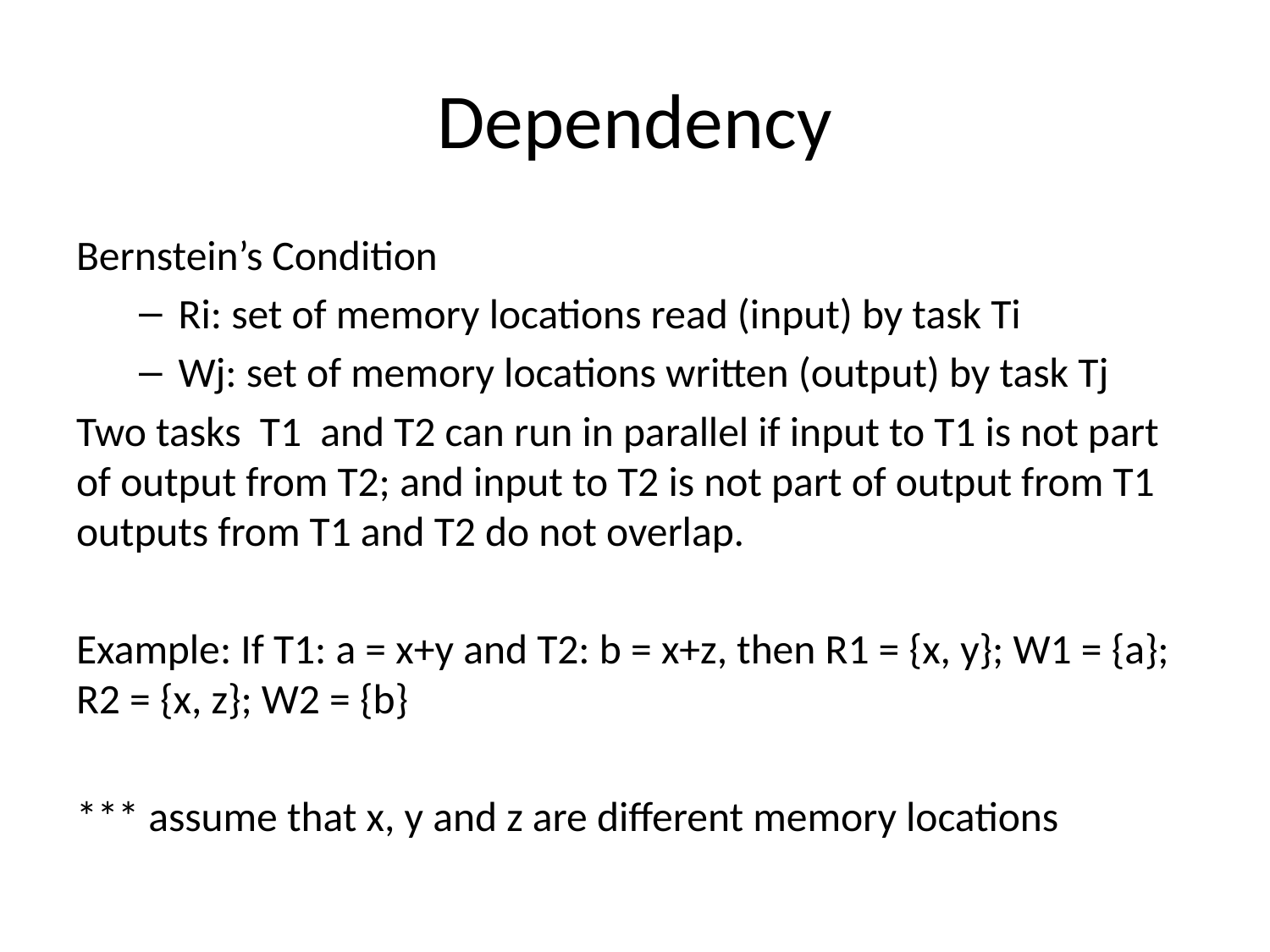

# Dependency
Bernstein’s Condition
Ri: set of memory locations read (input) by task Ti
Wj: set of memory locations written (output) by task Tj
Two tasks  T1  and T2 can run in parallel if input to T1 is not part of output from T2; and input to T2 is not part of output from T1 outputs from T1 and T2 do not overlap.

Example: If T1: a = x+y and T2: b = x+z, then R1 = {x, y}; W1 = {a}; R2 = {x, z}; W2 = {b}

*** assume that x, y and z are different memory locations